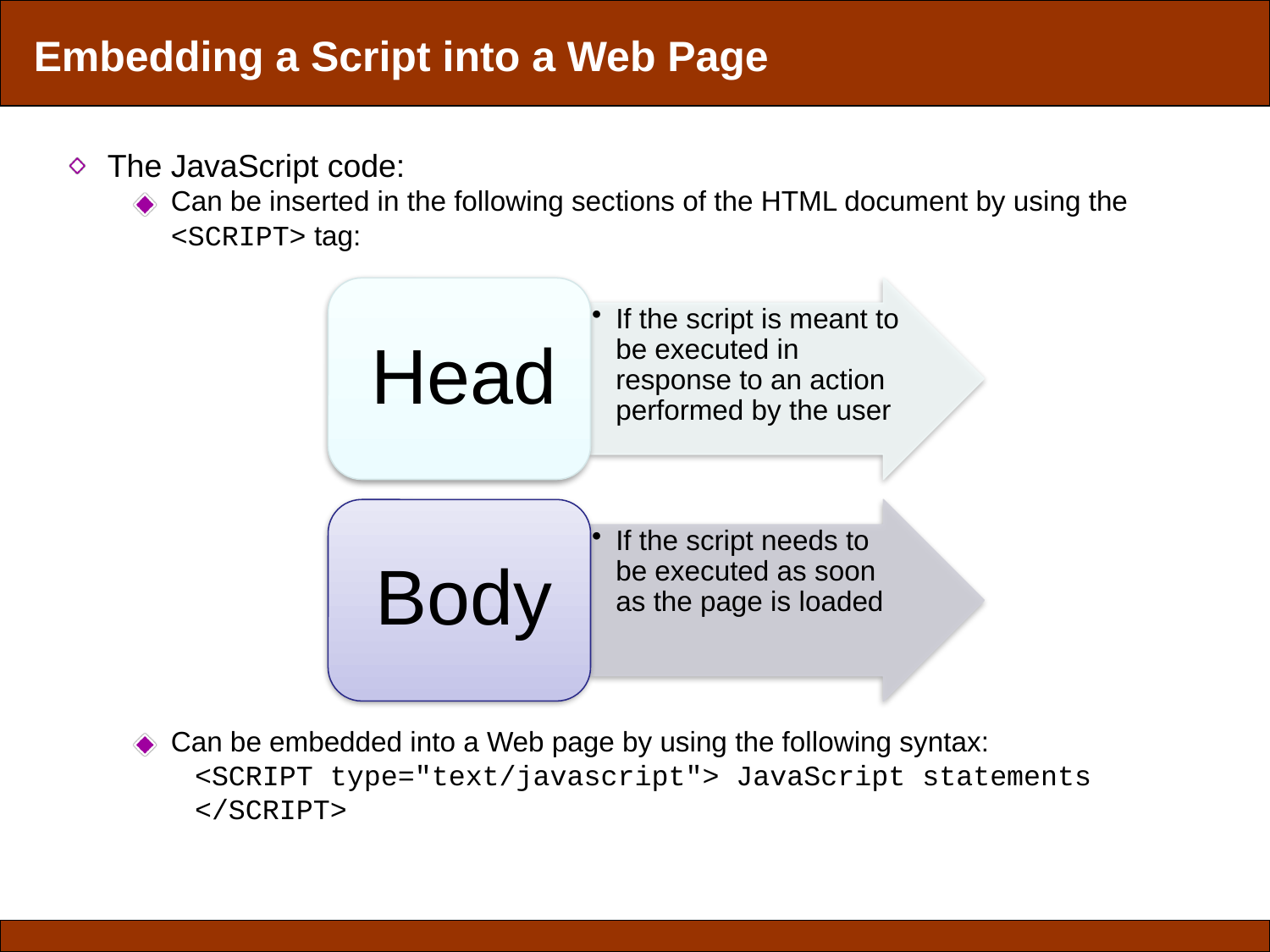

Embedding a Script into a Web Page
The JavaScript code:
Can be inserted in the following sections of the HTML document by using the
<SCRIPT> tag:

Can be embedded into a Web page by using the following syntax:
<SCRIPT type="text/javascript"> JavaScript statements
</SCRIPT>
If the script is meant to be executed in response to an action performed by the user
Head
If the script needs to be executed as soon as the page is loaded
Body
Slide ‹#› of 33